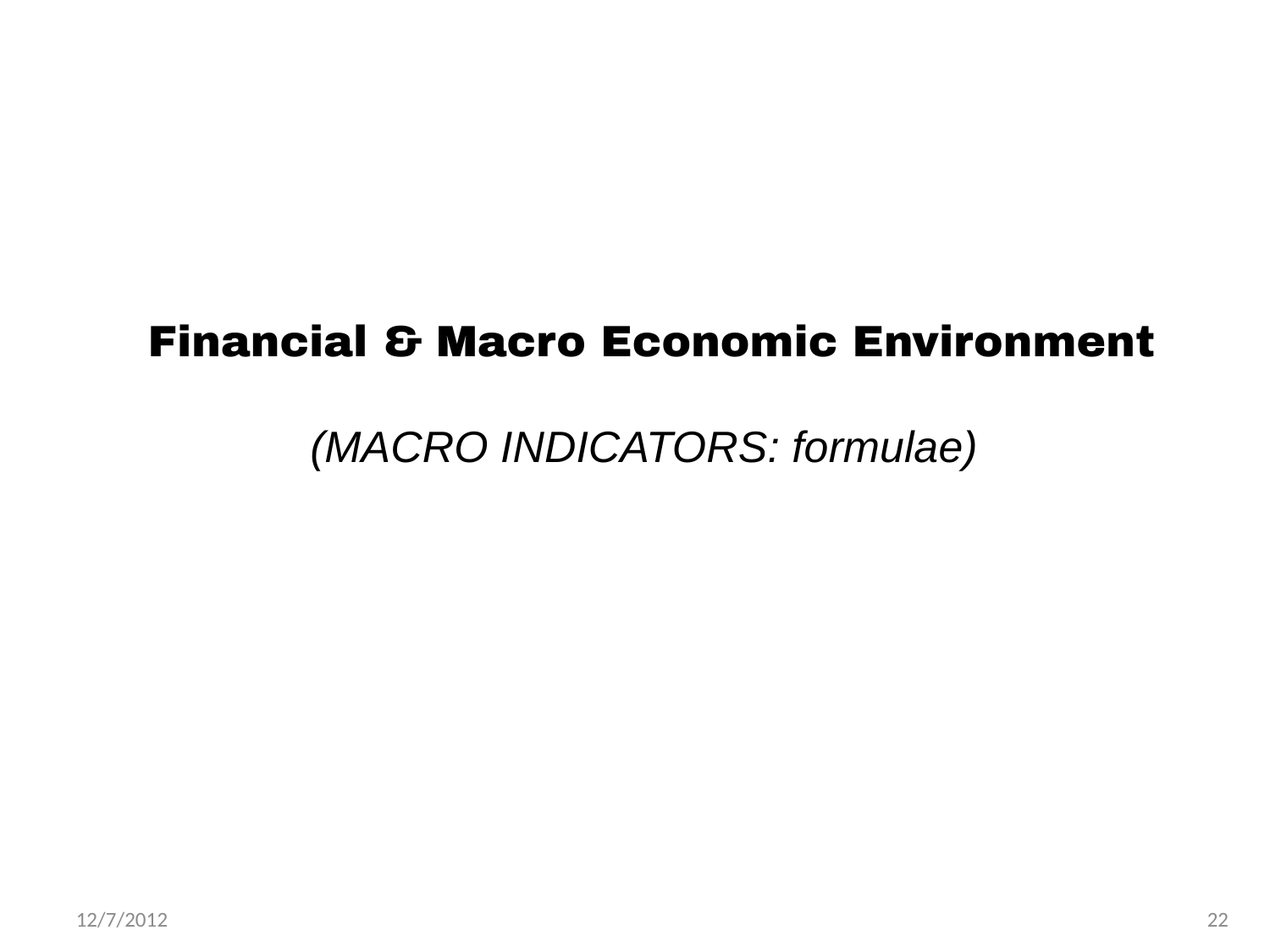

Financial & Macro Economic Environment
(MACRO INDICATORS: formulae)
12/7/2012
22